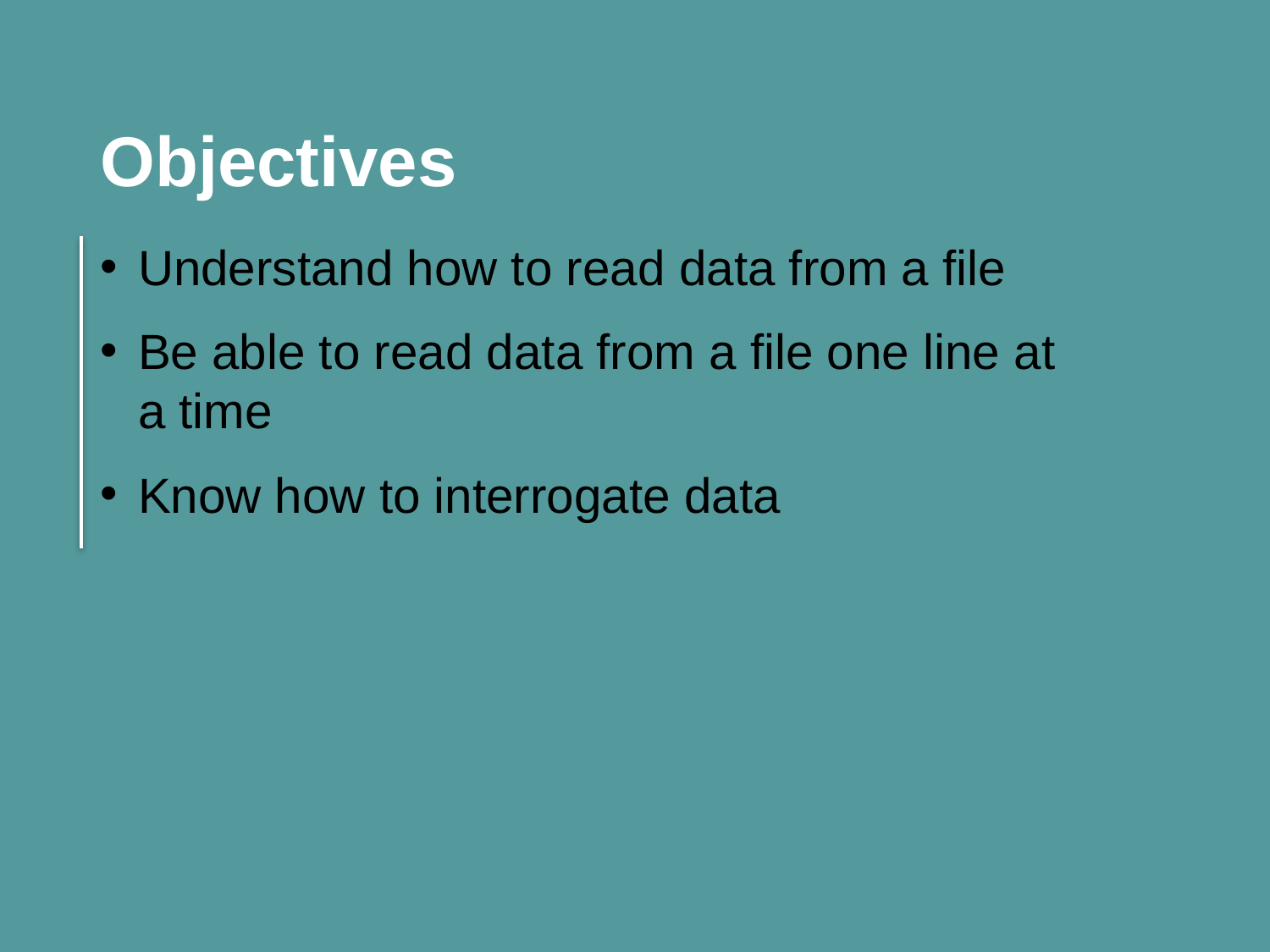

Objectives
Understand how to read data from a file
Be able to read data from a file one line at
a time
Know how to interrogate data